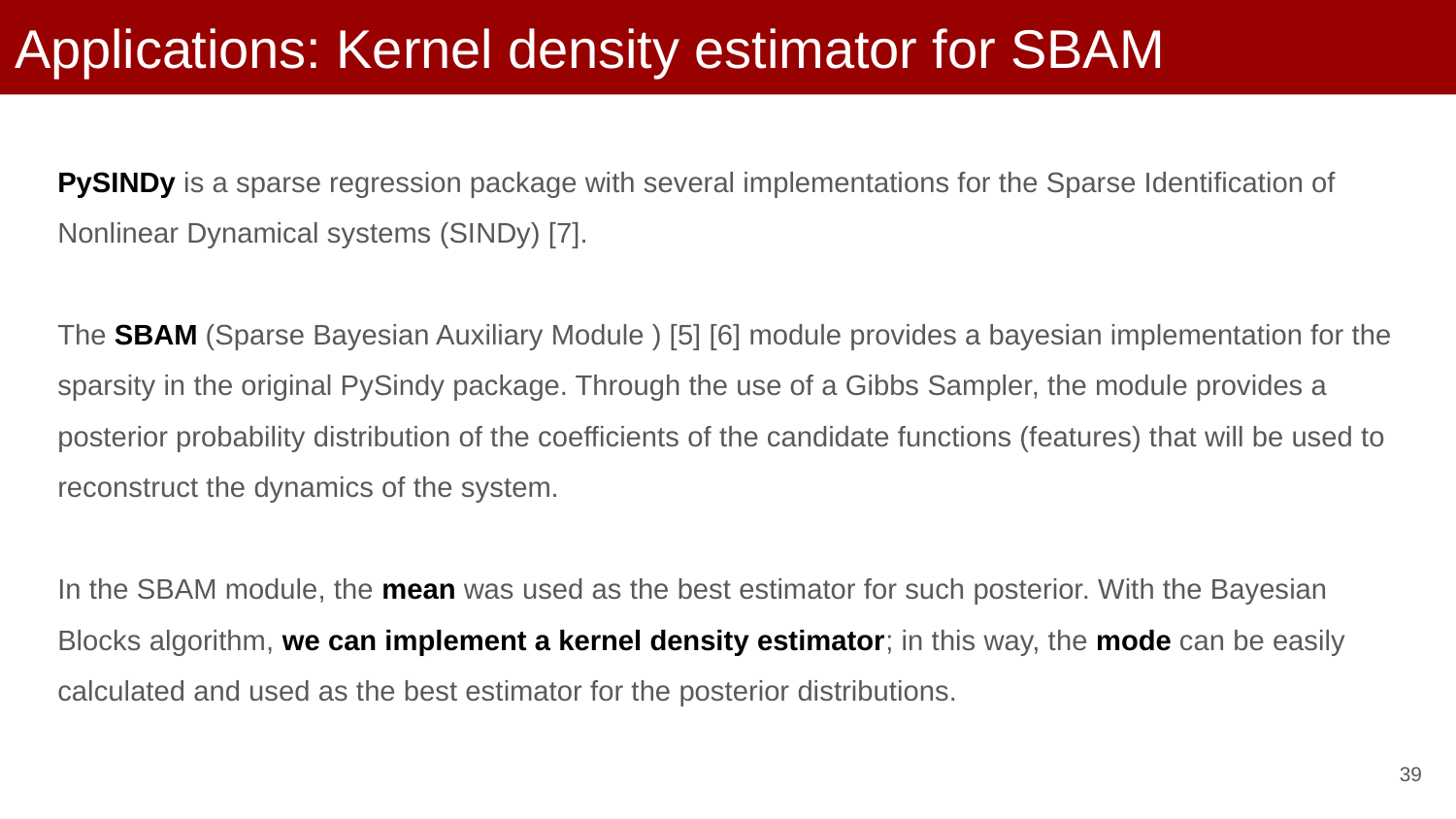

# Applications: Kernel density estimator for SBAM
PySINDy is a sparse regression package with several implementations for the Sparse Identification of Nonlinear Dynamical systems (SINDy) [7].

The SBAM (Sparse Bayesian Auxiliary Module ) [5] [6] module provides a bayesian implementation for the sparsity in the original PySindy package. Through the use of a Gibbs Sampler, the module provides a posterior probability distribution of the coefficients of the candidate functions (features) that will be used to reconstruct the dynamics of the system.

In the SBAM module, the mean was used as the best estimator for such posterior. With the Bayesian Blocks algorithm, we can implement a kernel density estimator; in this way, the mode can be easily calculated and used as the best estimator for the posterior distributions.
39